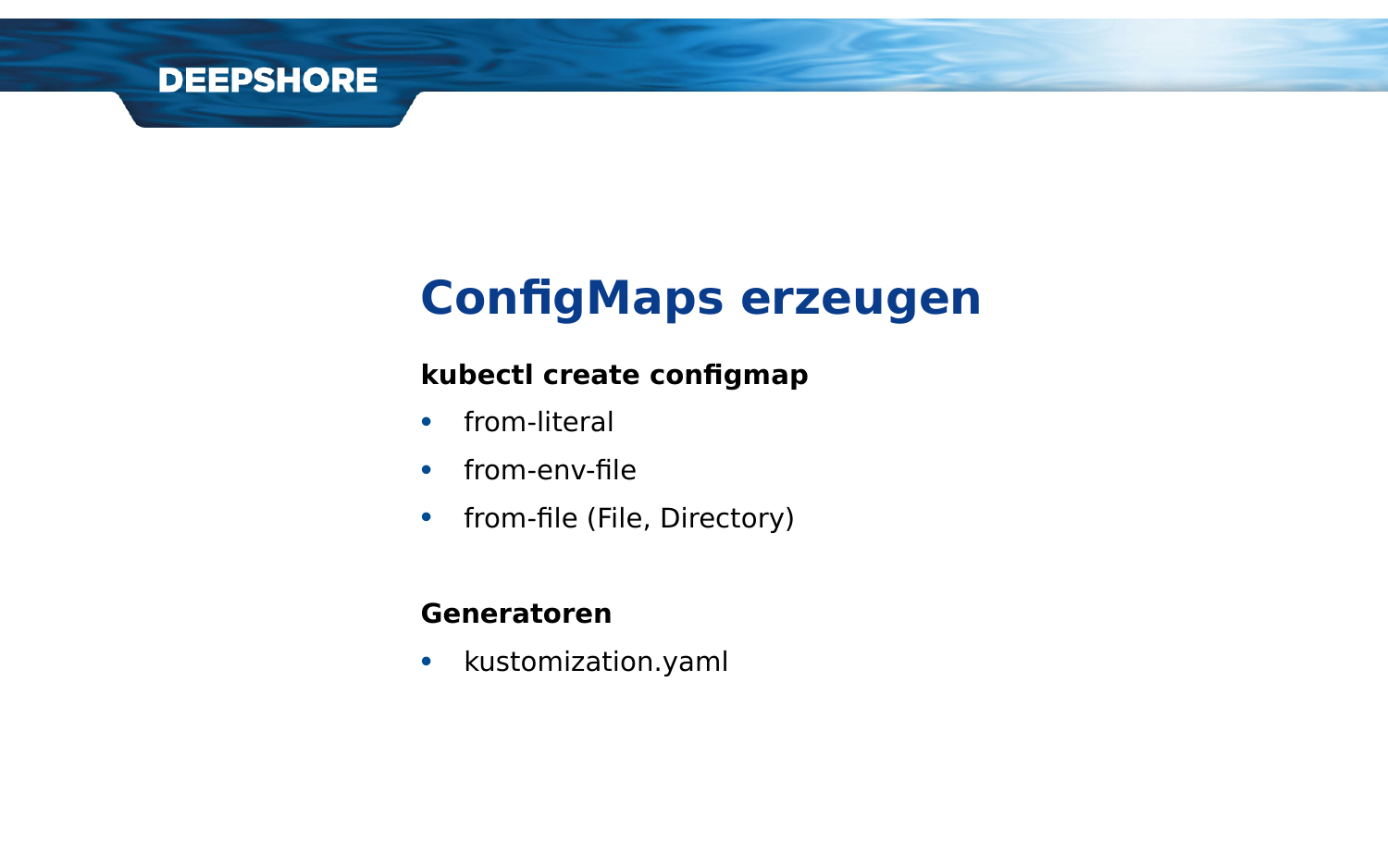

# ConfigMaps erzeugen
kubectl create configmap
from-literal
from-env-file
from-file (File, Directory)

Generatoren
kustomization.yaml